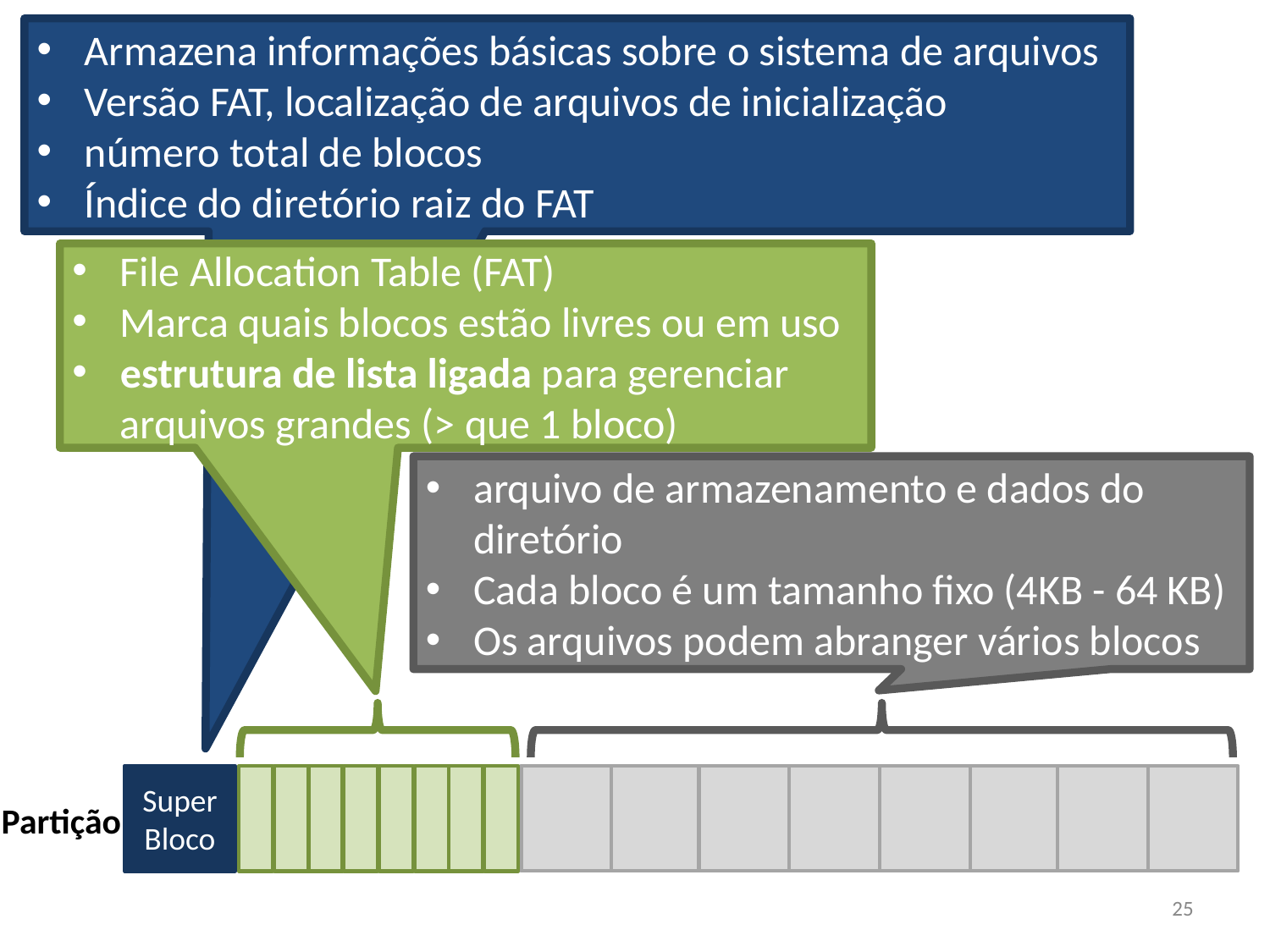

Armazena informações básicas sobre o sistema de arquivos
Versão FAT, localização de arquivos de inicialização
número total de blocos
Índice do diretório raiz do FAT
File Allocation Table (FAT)
Marca quais blocos estão livres ou em uso
estrutura de lista ligada para gerenciar arquivos grandes (> que 1 bloco)

arquivo de armazenamento e dados do diretório
Cada bloco é um tamanho fixo (4KB - 64 KB)
Os arquivos podem abranger vários blocos

Super Bloco

Partição
25